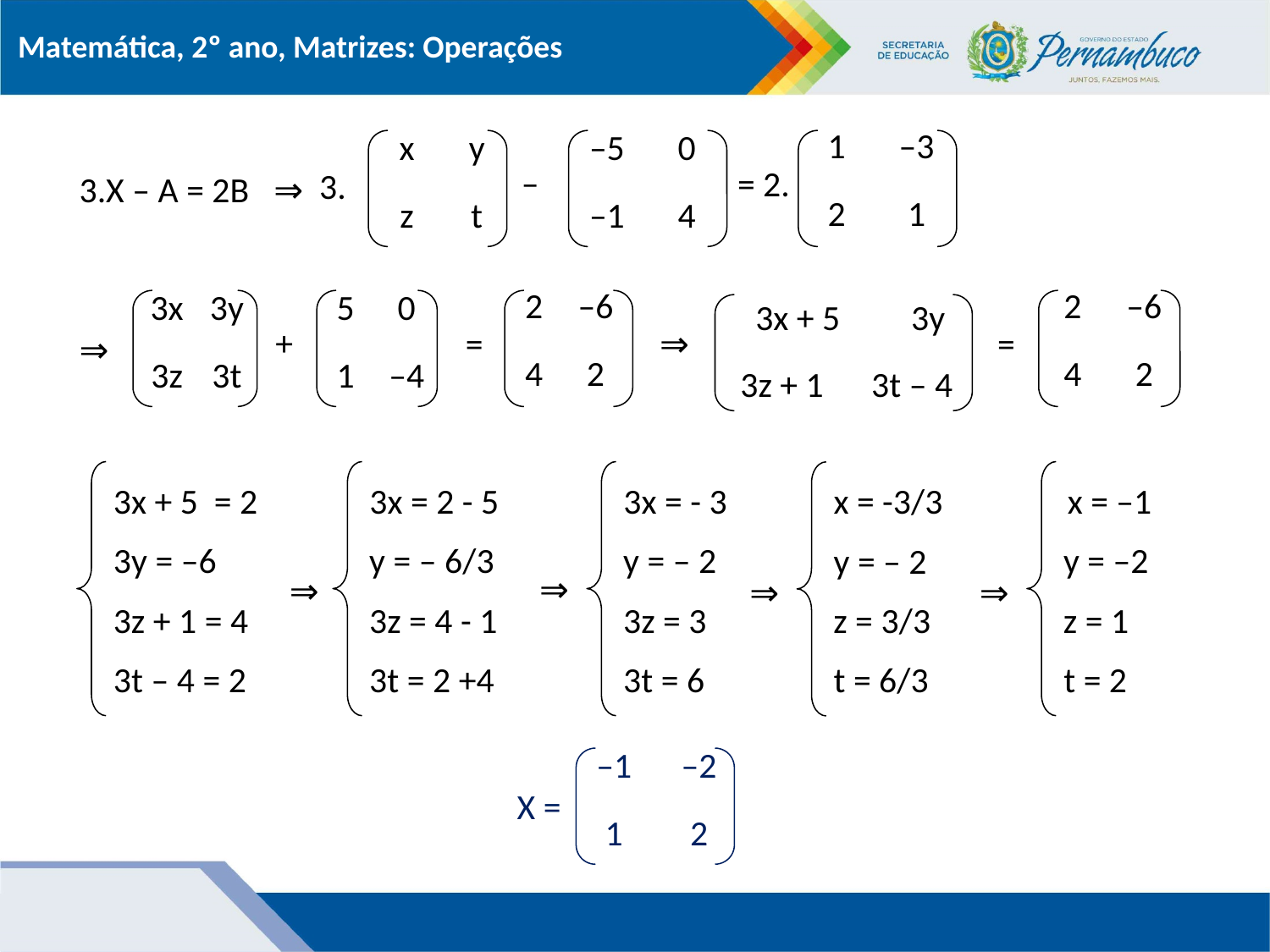

| 1 | –3 |
| --- | --- |
| 2 | 1 |
| x | y |
| --- | --- |
| z | t |
| –5 | 0 |
| --- | --- |
| –1 | 4 |

–
= 2.
3.
3.X – A = 2B   ⇒
| 2 | –6 |
| --- | --- |
| 4 | 2 |
| 2 | –6 |
| --- | --- |
| 4 | 2 |
| 3x | 3y |
| --- | --- |
| 3z | 3t |
| 5 | 0 |
| --- | --- |
| 1 | –4 |
3x + 5

3y

+
=
=
⇒
⇒
3z + 1
3t – 4

3x + 5  = 2
3x = 2 - 5
3x = - 3
x = –1
x = -3/3
3y = –6
y = – 6/3
y = – 2
y = –2
y = – 2
⇒
⇒
⇒
⇒
3z + 1 = 4
3z = 4 - 1
3z = 3
z = 1
z = 3/3
3t – 4 = 2
3t = 2 +4
3t = 6
t = 2
t = 6/3
| –1 | –2 |
| --- | --- |
| 1 | 2 |

X =